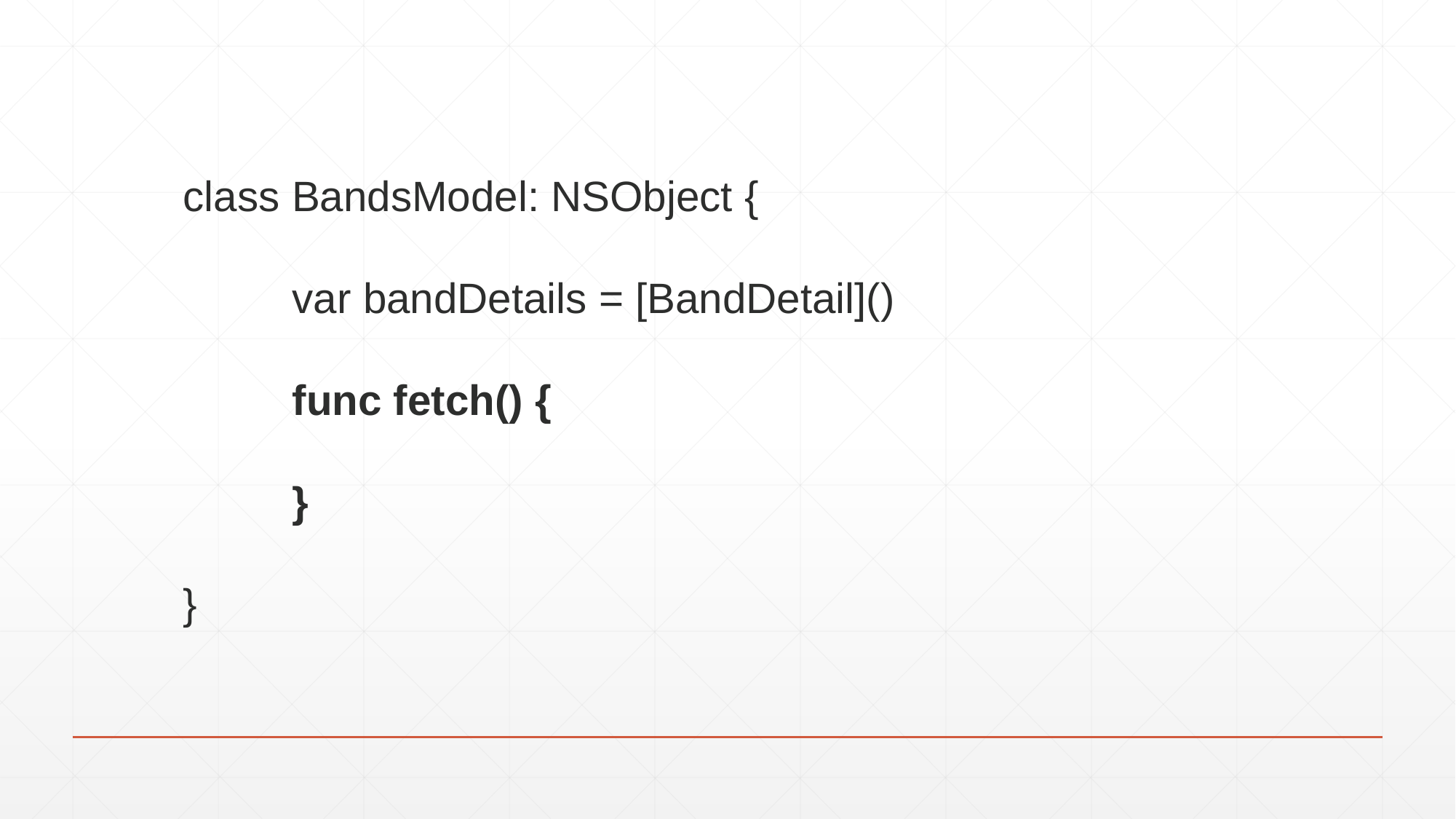

class BandsModel: NSObject {

	var bandDetails = [BandDetail]()
	func fetch() {

	}

}